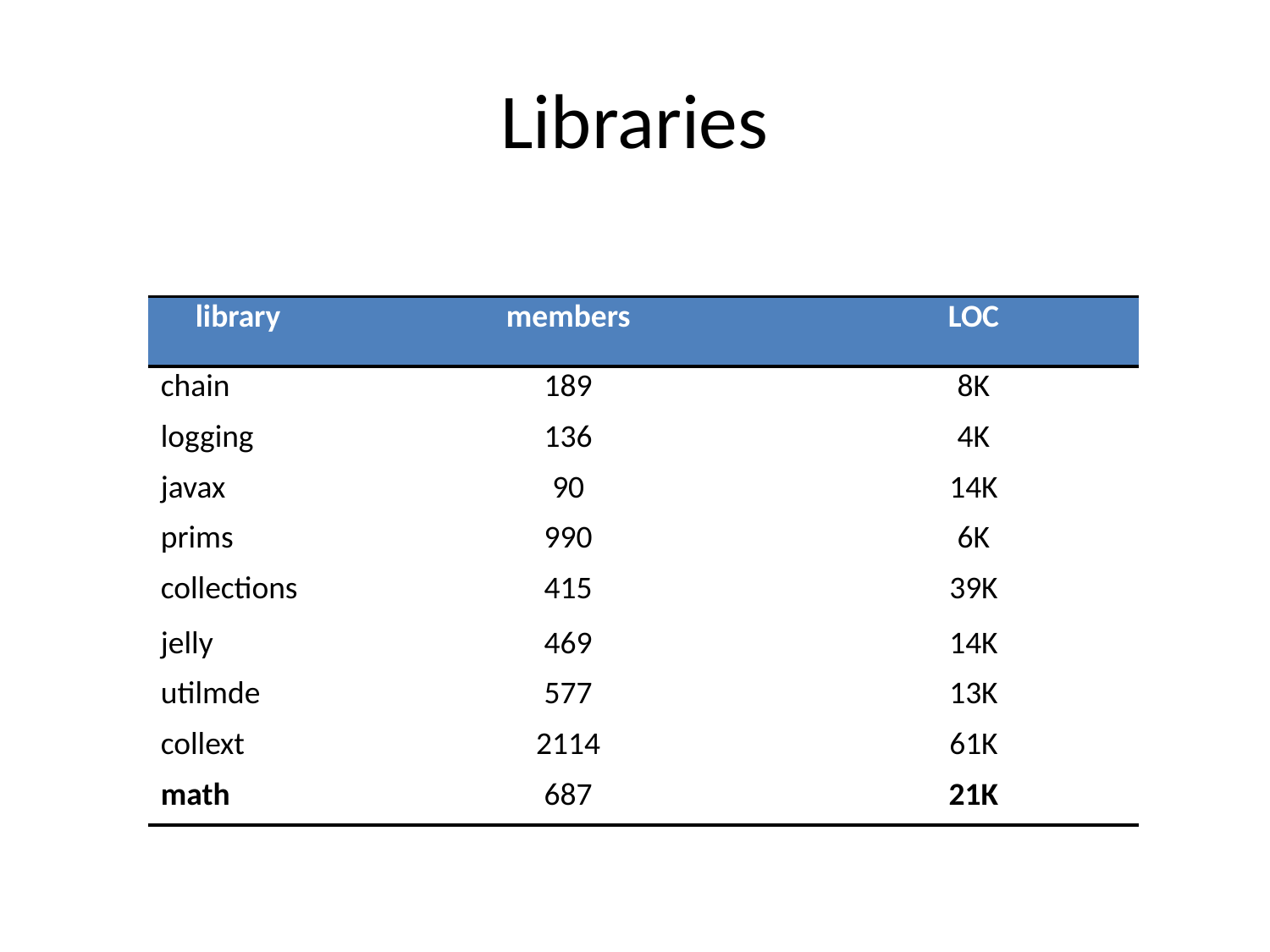

# Libraries
| library | members | LOC |
| --- | --- | --- |
| chain | 189 | 8K |
| logging | 136 | 4K |
| javax | 90 | 14K |
| prims | 990 | 6K |
| collections | 415 | 39K |
| jelly | 469 | 14K |
| utilmde | 577 | 13K |
| collext | 2114 | 61K |
| math | 687 | 21K |